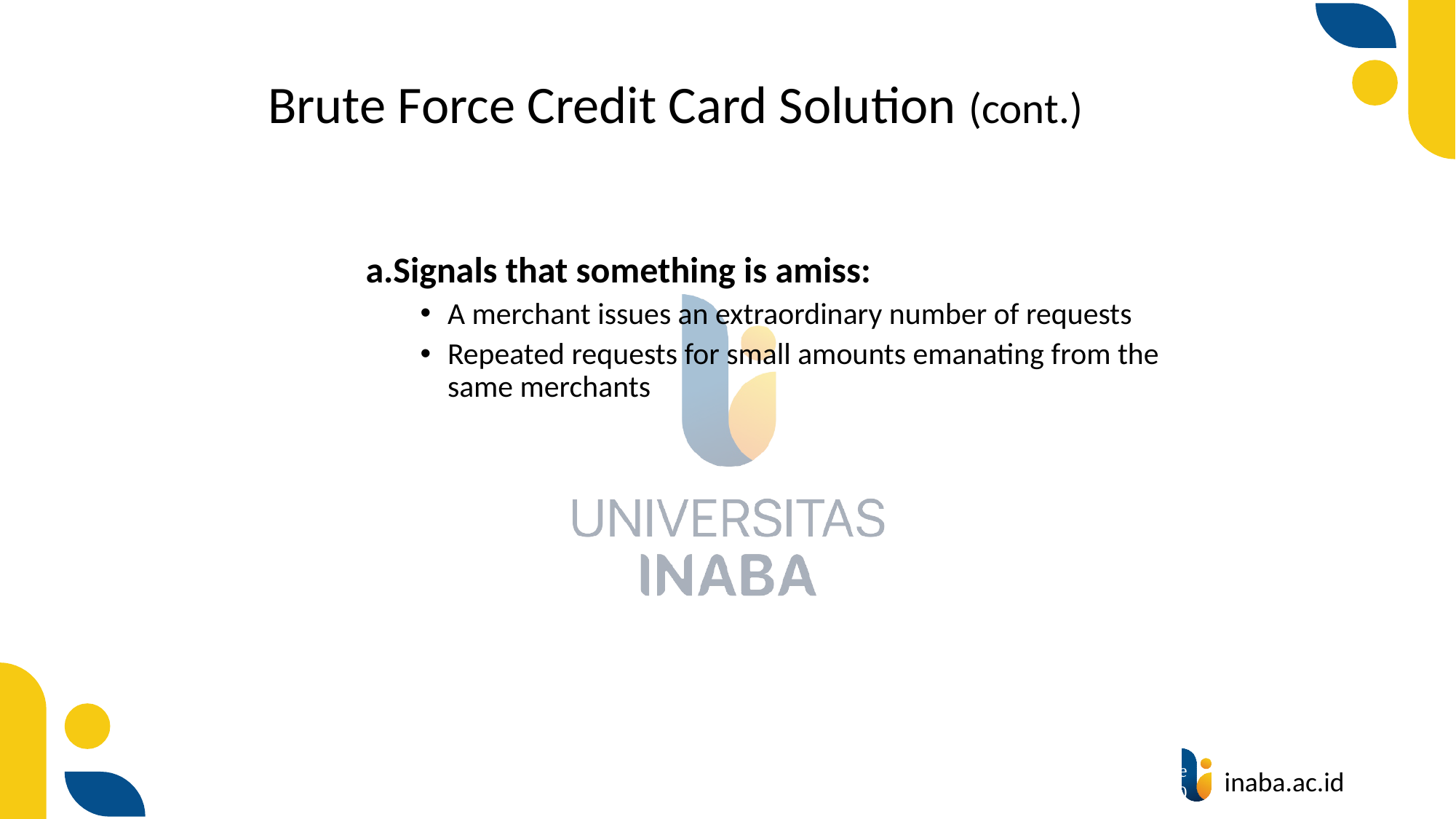

# Brute Force Credit Card Solution (cont.)
Signals that something is amiss:
A merchant issues an extraordinary number of requests
Repeated requests for small amounts emanating from the same merchants
11
© Prentice Hall 2020